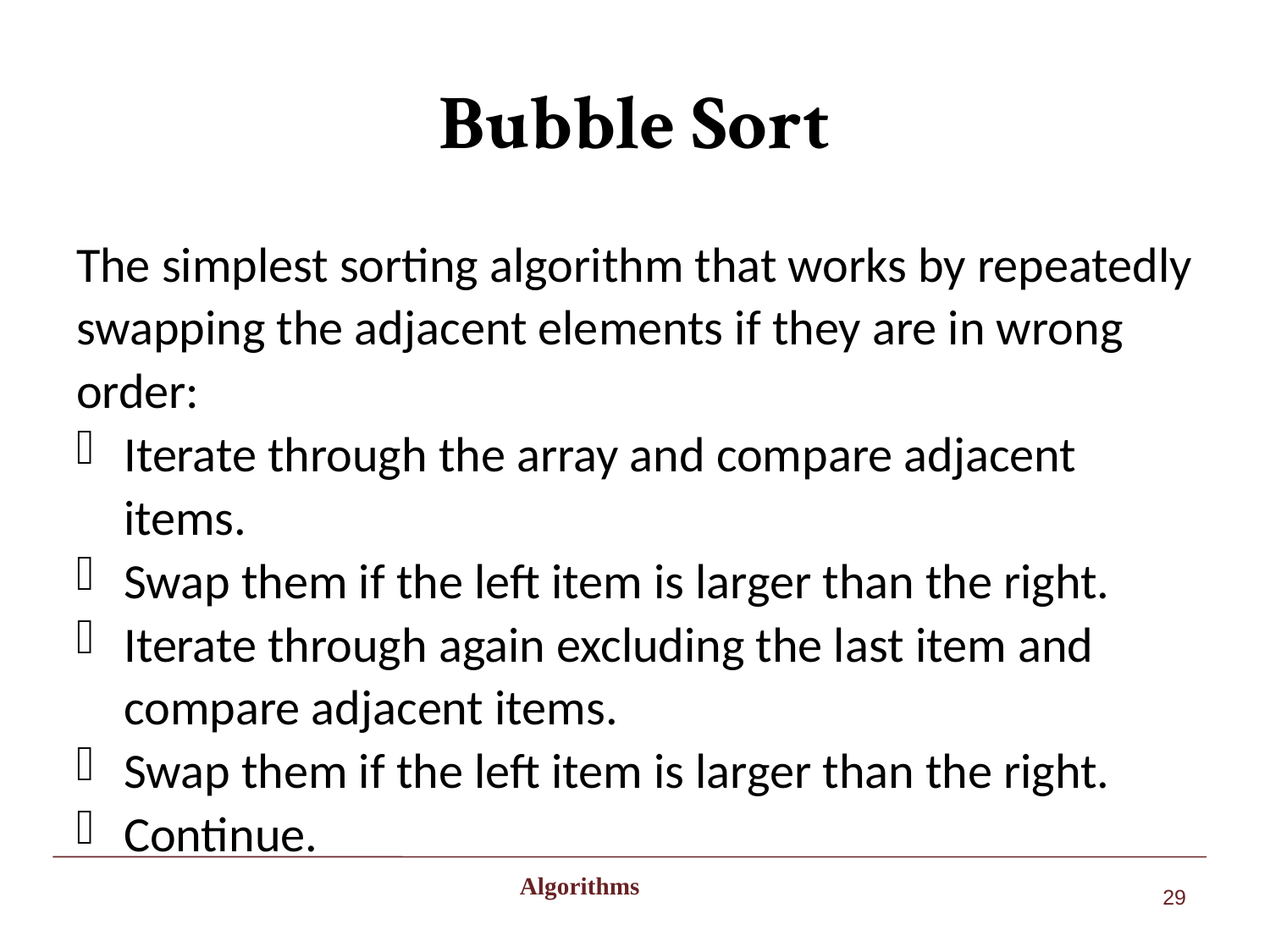

# Bubble Sort
The simplest sorting algorithm that works by repeatedly swapping the adjacent elements if they are in wrong order:
Iterate through the array and compare adjacent items.
Swap them if the left item is larger than the right.
Iterate through again excluding the last item and compare adjacent items.
Swap them if the left item is larger than the right.
Continue.

 Algorithms